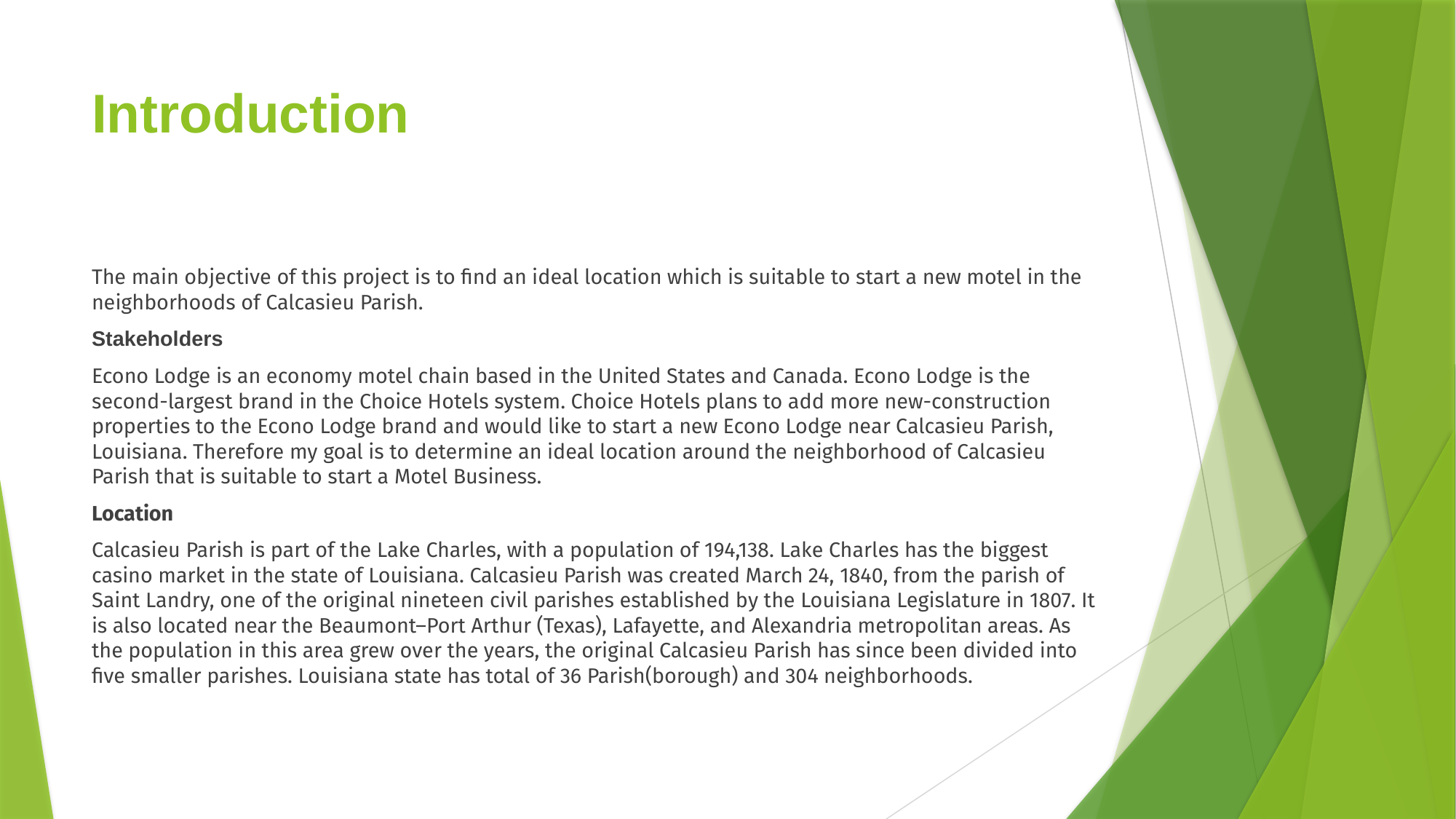

# Introduction
The main objective of this project is to find an ideal location which is suitable to start a new motel in the neighborhoods of Calcasieu Parish.
Stakeholders
Econo Lodge is an economy motel chain based in the United States and Canada. Econo Lodge is the second-largest brand in the Choice Hotels system. Choice Hotels plans to add more new-construction properties to the Econo Lodge brand and would like to start a new Econo Lodge near Calcasieu Parish, Louisiana. Therefore my goal is to determine an ideal location around the neighborhood of Calcasieu Parish that is suitable to start a Motel Business.
Location
Calcasieu Parish is part of the Lake Charles, with a population of 194,138. Lake Charles has the biggest casino market in the state of Louisiana. Calcasieu Parish was created March 24, 1840, from the parish of Saint Landry, one of the original nineteen civil parishes established by the Louisiana Legislature in 1807. It is also located near the Beaumont–Port Arthur (Texas), Lafayette, and Alexandria metropolitan areas. As the population in this area grew over the years, the original Calcasieu Parish has since been divided into five smaller parishes. Louisiana state has total of 36 Parish(borough) and 304 neighborhoods.